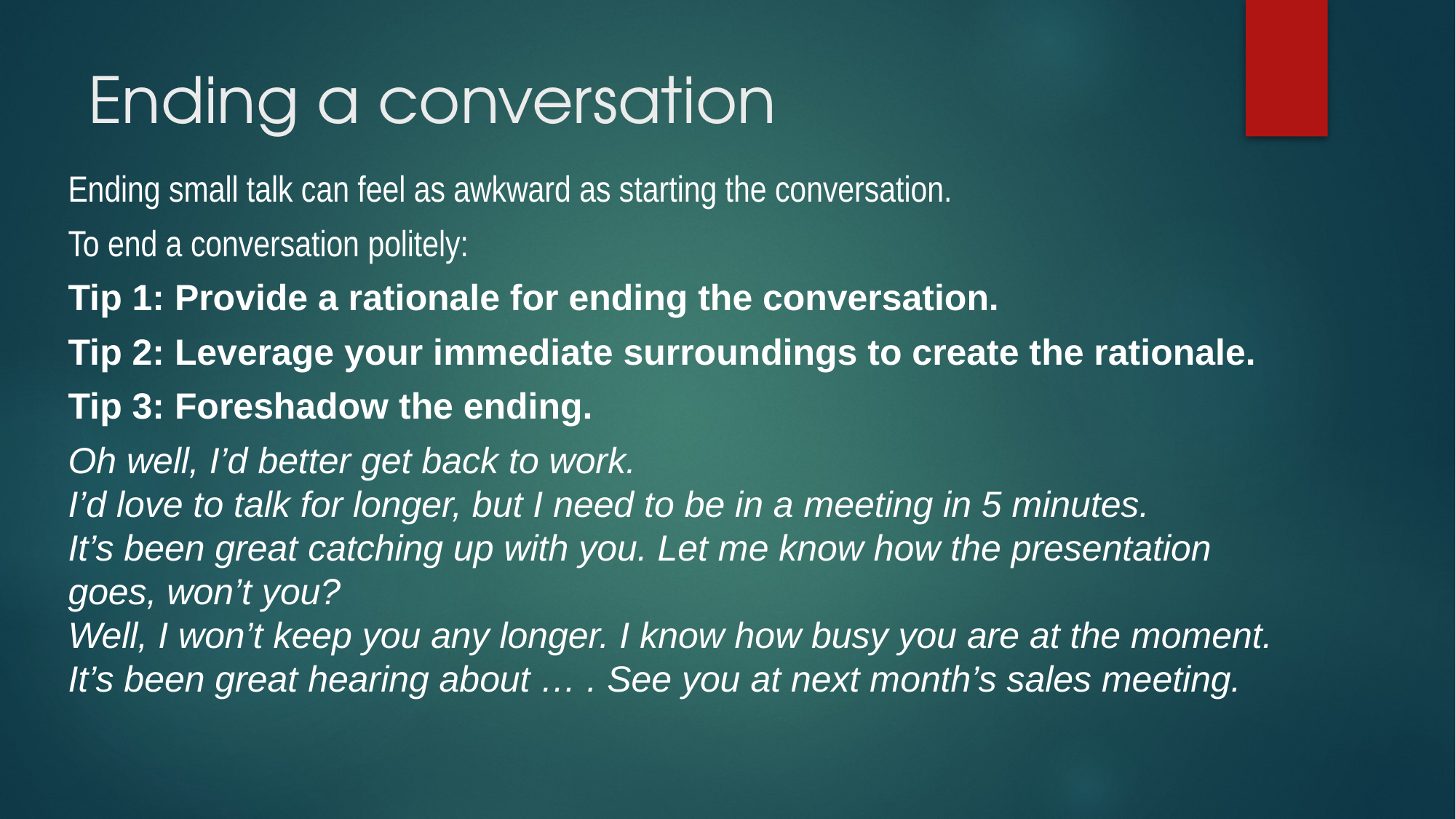

# Ending a conversation
Ending small talk can feel as awkward as starting the conversation.
To end a conversation politely:
Tip 1: Provide a rationale for ending the conversation.
Tip 2: Leverage your immediate surroundings to create the rationale.
Tip 3: Foreshadow the ending.
Oh well, I’d better get back to work.
I’d love to talk for longer, but I need to be in a meeting in 5 minutes.
It’s been great catching up with you. Let me know how the presentation goes, won’t you?
Well, I won’t keep you any longer. I know how busy you are at the moment.
It’s been great hearing about … . See you at next month’s sales meeting.